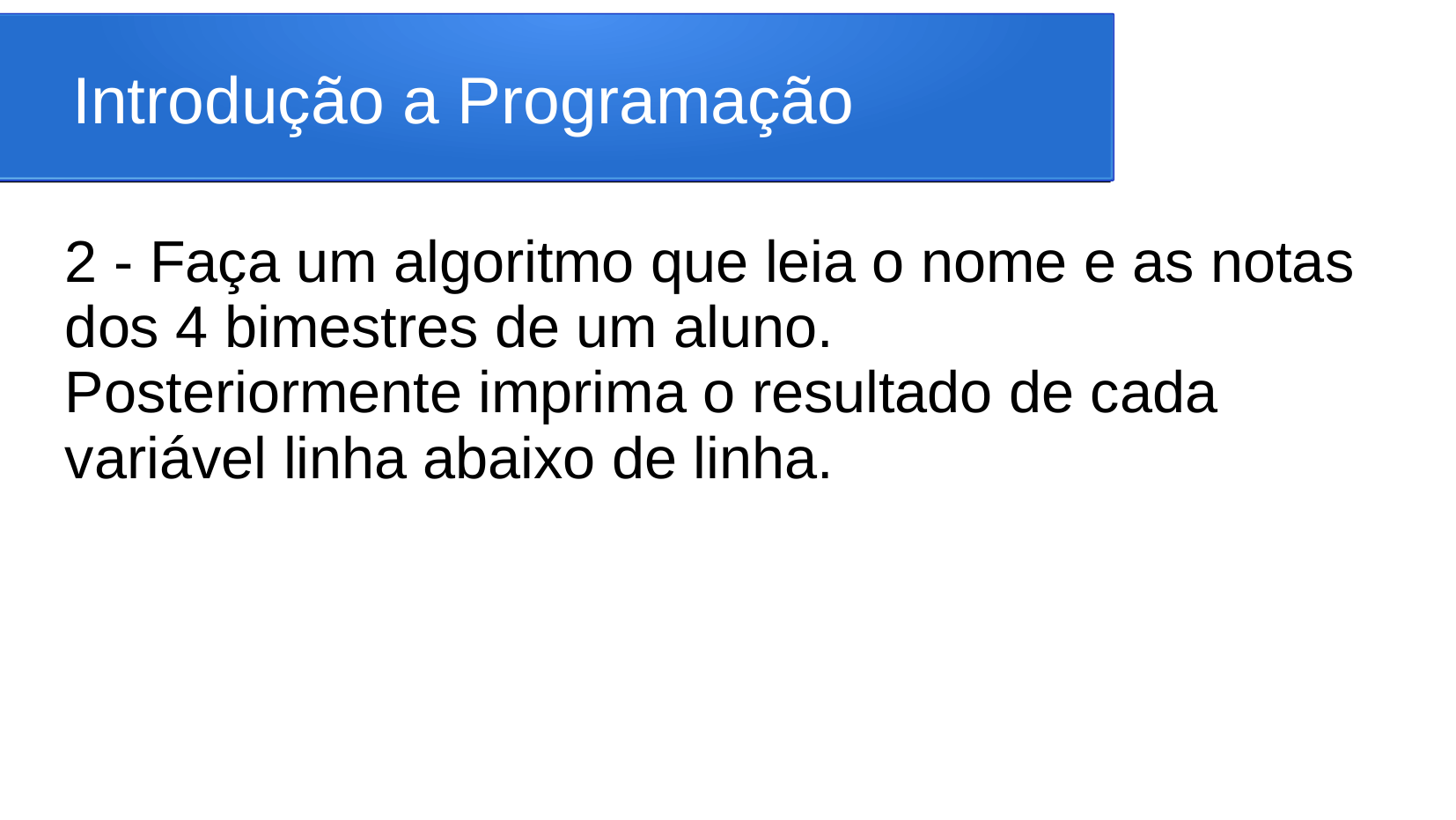

# Introdução a Programação
2 - Faça um algoritmo que leia o nome e as notas dos 4 bimestres de um aluno.
Posteriormente imprima o resultado de cada variável linha abaixo de linha.